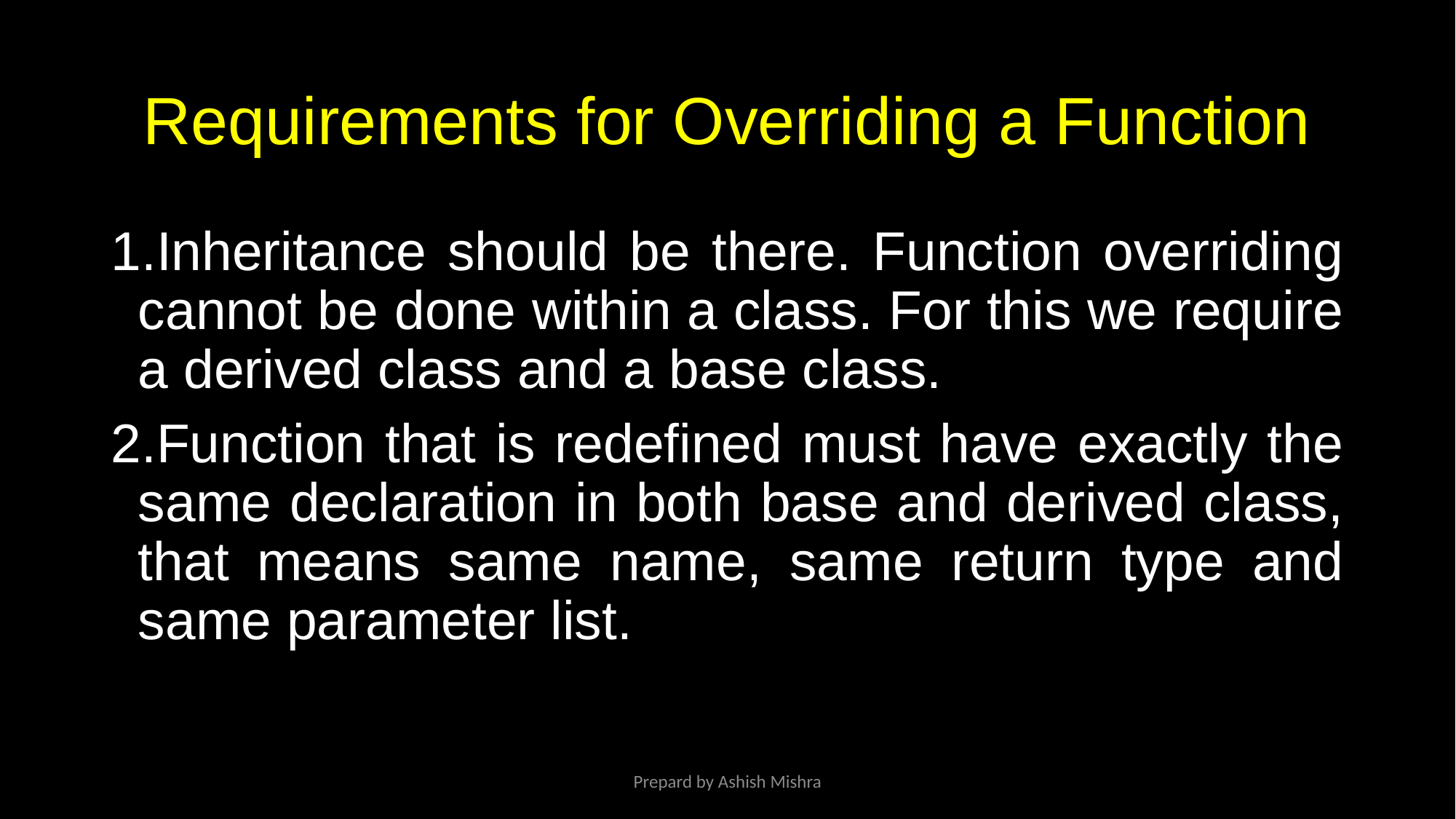

# Requirements for Overriding a Function
Inheritance should be there. Function overriding cannot be done within a class. For this we require a derived class and a base class.
Function that is redefined must have exactly the same declaration in both base and derived class, that means same name, same return type and same parameter list.

Prepard by Ashish Mishra
37